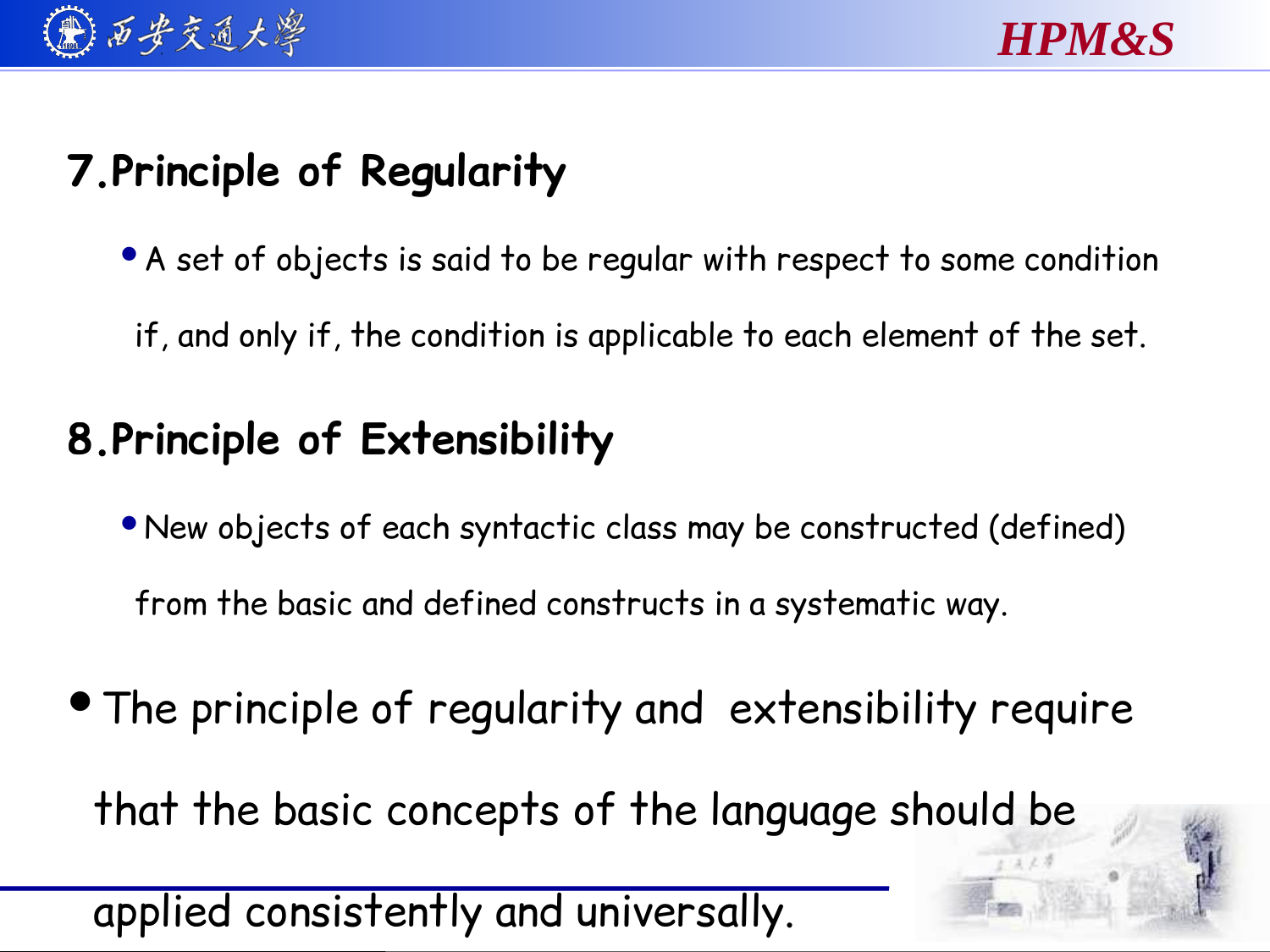

7.Principle of Regularity
A set of objects is said to be regular with respect to some condition if, and only if, the condition is applicable to each element of the set.
8.Principle of Extensibility
New objects of each syntactic class may be constructed (defined) from the basic and defined constructs in a systematic way.
The principle of regularity and  extensibility require that the basic concepts of the language should be applied consistently and universally.